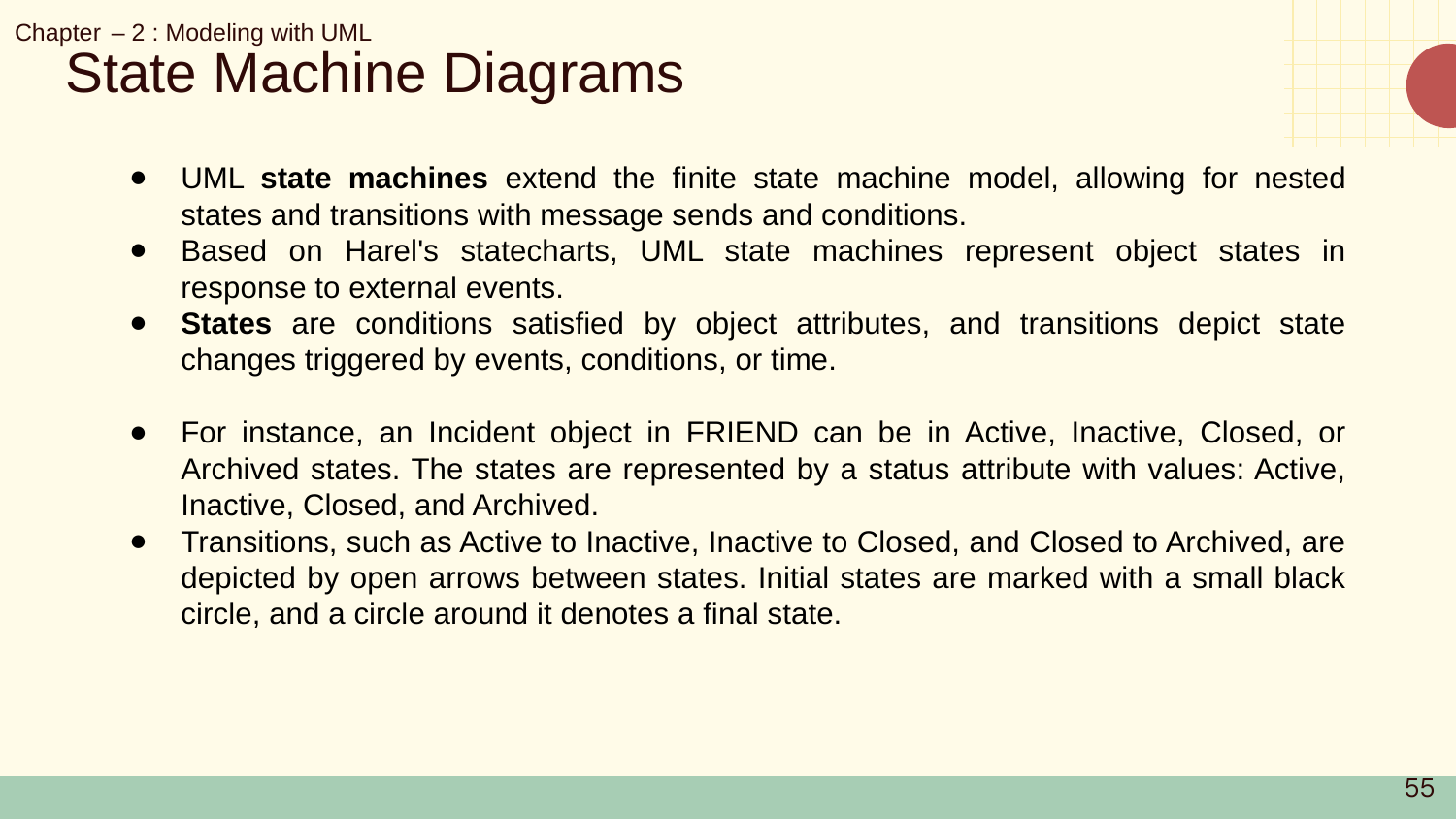

Chapter – 2 : Modeling with UML
# State Machine Diagrams
UML state machines extend the finite state machine model, allowing for nested states and transitions with message sends and conditions.
Based on Harel's statecharts, UML state machines represent object states in response to external events.
States are conditions satisfied by object attributes, and transitions depict state changes triggered by events, conditions, or time.

For instance, an Incident object in FRIEND can be in Active, Inactive, Closed, or Archived states. The states are represented by a status attribute with values: Active, Inactive, Closed, and Archived.
Transitions, such as Active to Inactive, Inactive to Closed, and Closed to Archived, are depicted by open arrows between states. Initial states are marked with a small black circle, and a circle around it denotes a final state.
55